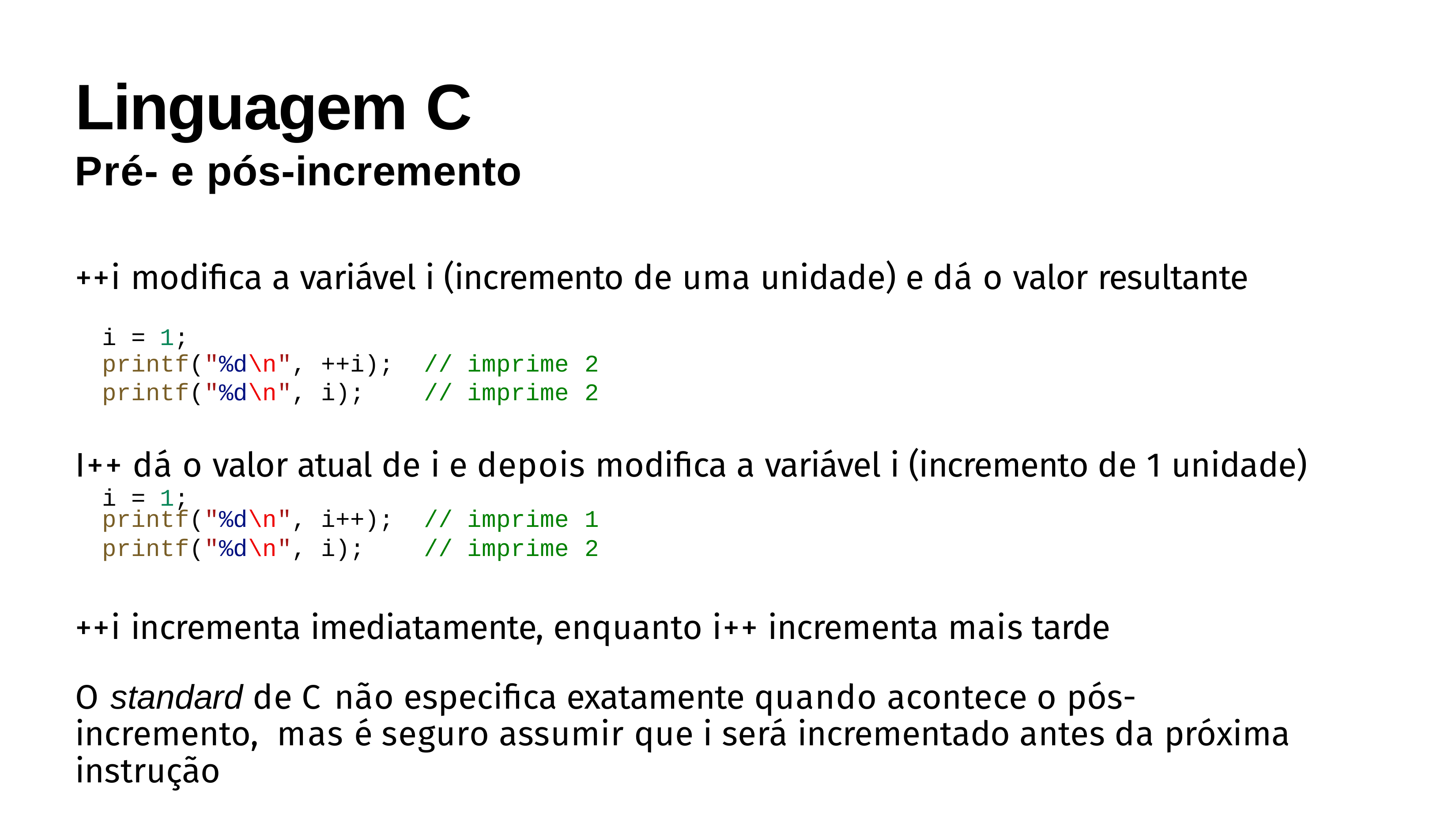

# Linguagem C
Pré- e pós-incremento
++i modifica a variável i (incremento de uma unidade) e dá o valor resultante
i = 1;

I++ dá o valor atual de i e depois modifica a variável i (incremento de 1 unidade)
i = 1;

++i incrementa imediatamente, enquanto i++ incrementa mais tarde
O standard de C não especifica exatamente quando acontece o pós-incremento,  mas é seguro assumir que i será incrementado antes da próxima instrução
| printf("%d\n", | ++i); | // | imprime | 2 |
| --- | --- | --- | --- | --- |
| printf("%d\n", | i); | // | imprime | 2 |
| printf("%d\n", | i++); | // | imprime | 1 |
| --- | --- | --- | --- | --- |
| printf("%d\n", | i); | // | imprime | 2 |